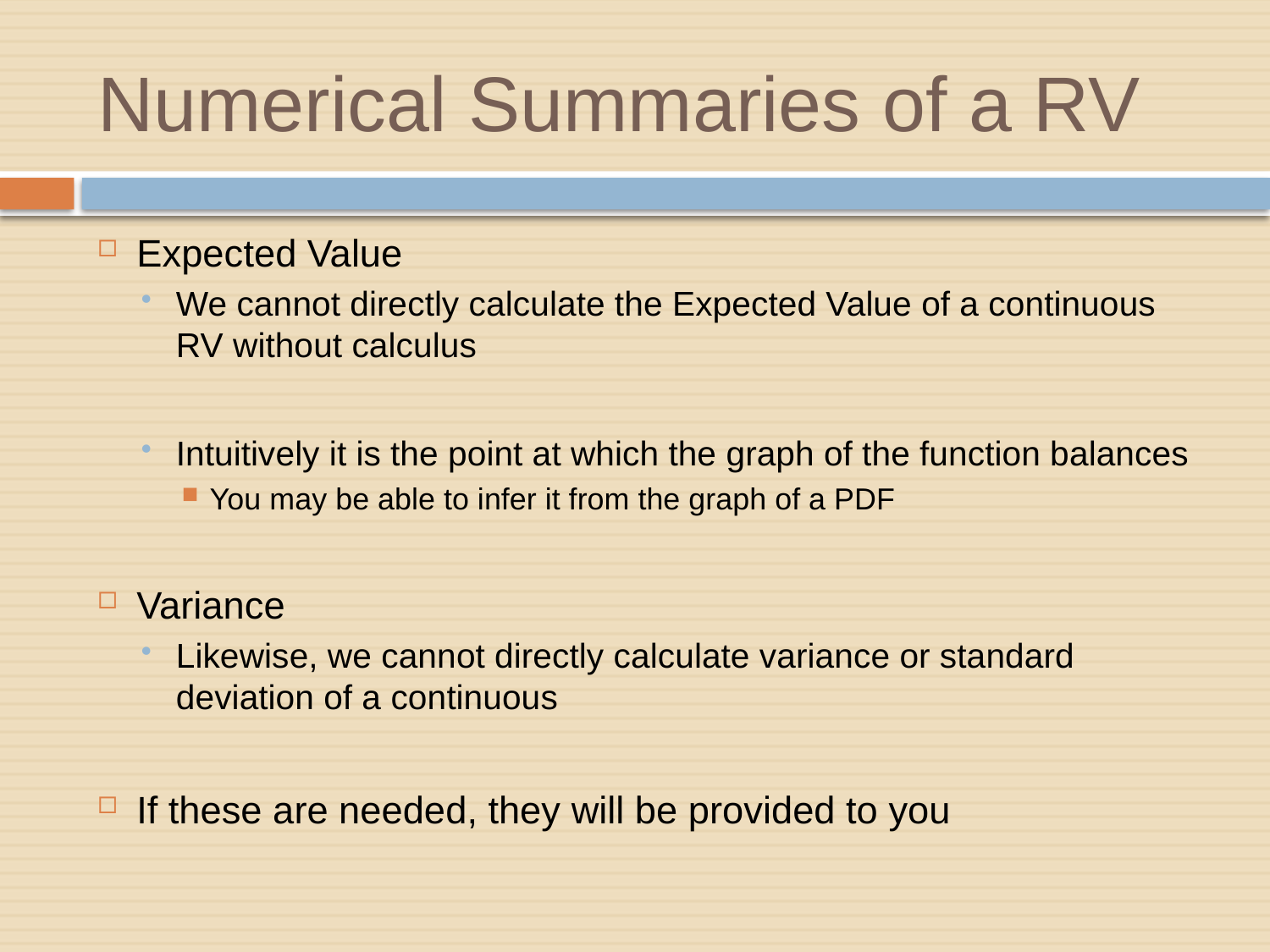

# Numerical Summaries of a RV
Expected Value
We cannot directly calculate the Expected Value of a continuous RV without calculus

Intuitively it is the point at which the graph of the function balances
You may be able to infer it from the graph of a PDF

Variance
Likewise, we cannot directly calculate variance or standard deviation of a continuous

If these are needed, they will be provided to you